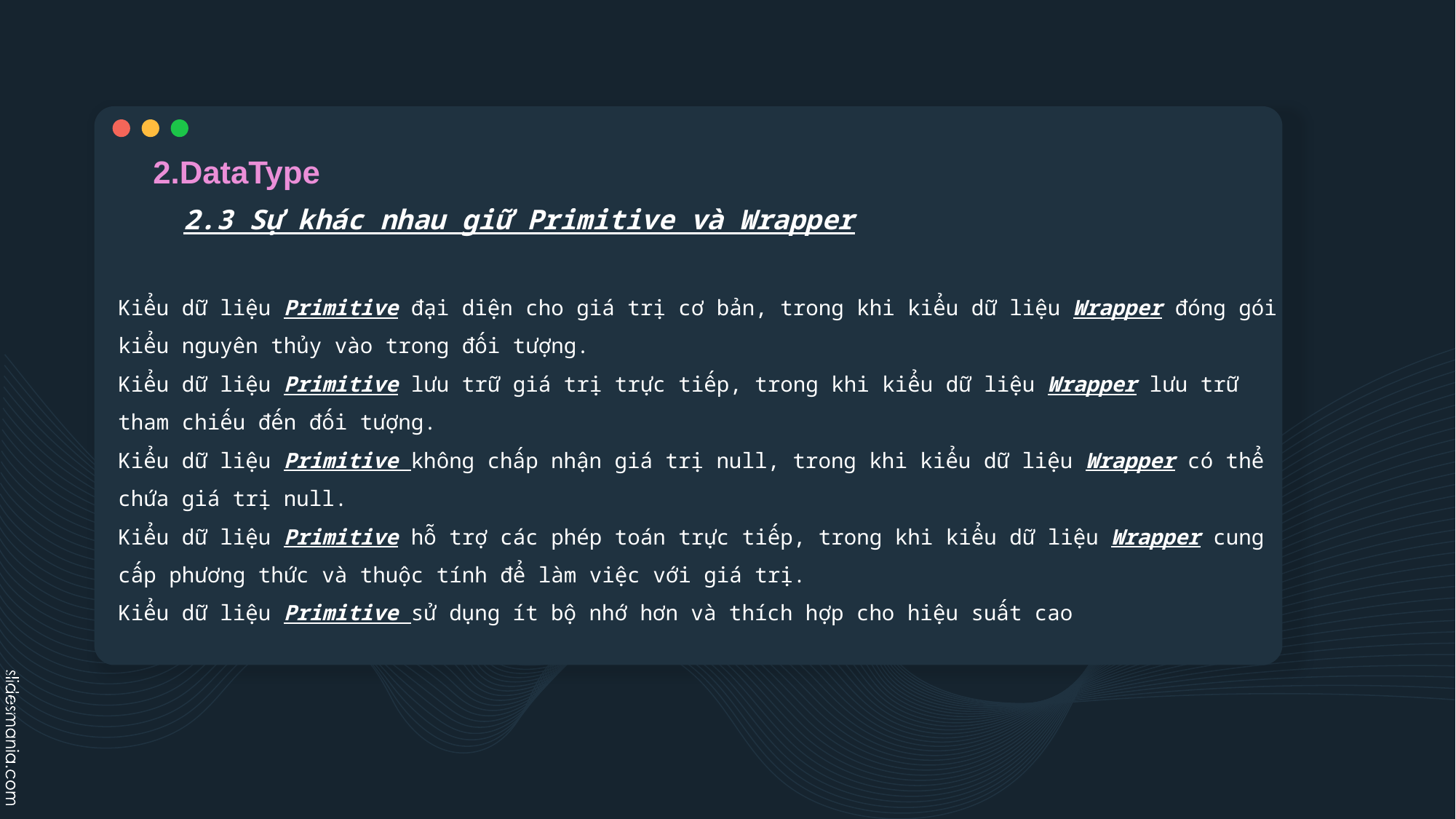

2.DataType
2.3 Sự khác nhau giữ Primitive và Wrapper
Kiểu dữ liệu Primitive đại diện cho giá trị cơ bản, trong khi kiểu dữ liệu Wrapper đóng gói kiểu nguyên thủy vào trong đối tượng.
Kiểu dữ liệu Primitive lưu trữ giá trị trực tiếp, trong khi kiểu dữ liệu Wrapper lưu trữ tham chiếu đến đối tượng.
Kiểu dữ liệu Primitive không chấp nhận giá trị null, trong khi kiểu dữ liệu Wrapper có thể chứa giá trị null.
Kiểu dữ liệu Primitive hỗ trợ các phép toán trực tiếp, trong khi kiểu dữ liệu Wrapper cung cấp phương thức và thuộc tính để làm việc với giá trị.
Kiểu dữ liệu Primitive sử dụng ít bộ nhớ hơn và thích hợp cho hiệu suất cao